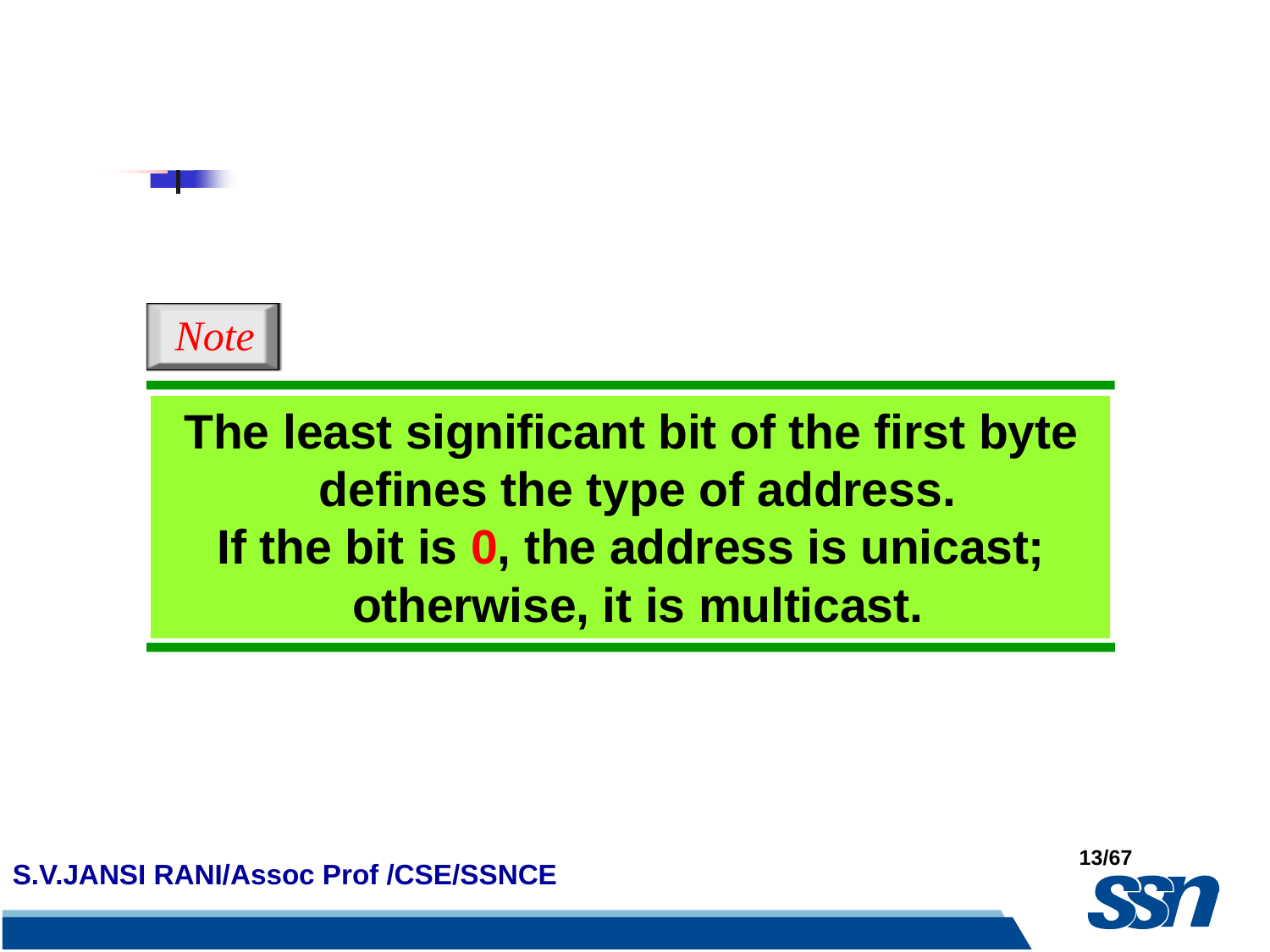

# Note

The least significant bit of the first byte  defines the type of address.
If the bit is 0, the address is unicast;  otherwise, it is multicast.